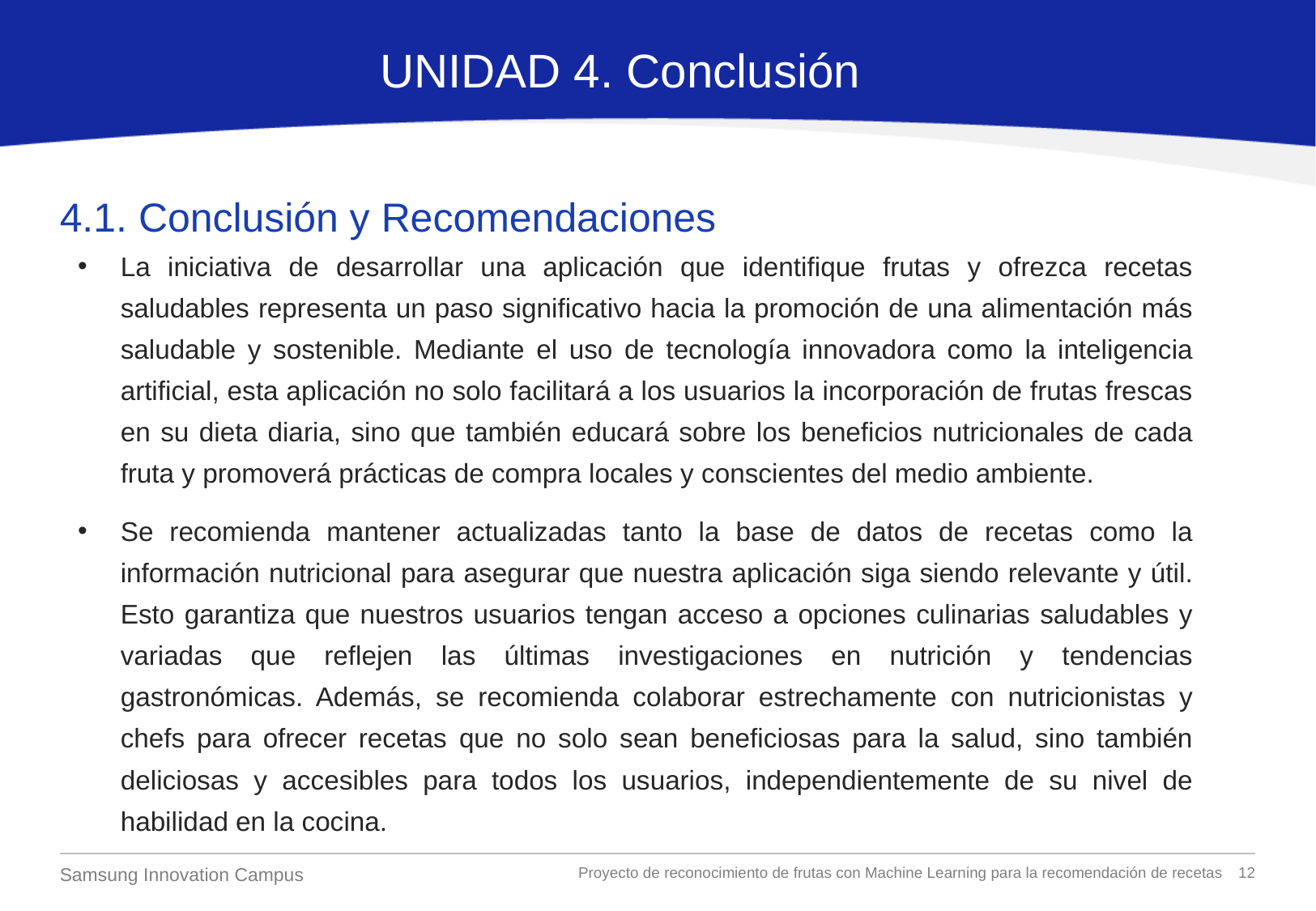

UNIDAD 4. Conclusión
# 4.1. Conclusión y Recomendaciones
La iniciativa de desarrollar una aplicación que identifique frutas y ofrezca recetas saludables representa un paso significativo hacia la promoción de una alimentación más saludable y sostenible. Mediante el uso de tecnología innovadora como la inteligencia artificial, esta aplicación no solo facilitará a los usuarios la incorporación de frutas frescas en su dieta diaria, sino que también educará sobre los beneficios nutricionales de cada fruta y promoverá prácticas de compra locales y conscientes del medio ambiente.
Se recomienda mantener actualizadas tanto la base de datos de recetas como la información nutricional para asegurar que nuestra aplicación siga siendo relevante y útil. Esto garantiza que nuestros usuarios tengan acceso a opciones culinarias saludables y variadas que reflejen las últimas investigaciones en nutrición y tendencias gastronómicas. Además, se recomienda colaborar estrechamente con nutricionistas y chefs para ofrecer recetas que no solo sean beneficiosas para la salud, sino también deliciosas y accesibles para todos los usuarios, independientemente de su nivel de habilidad en la cocina.